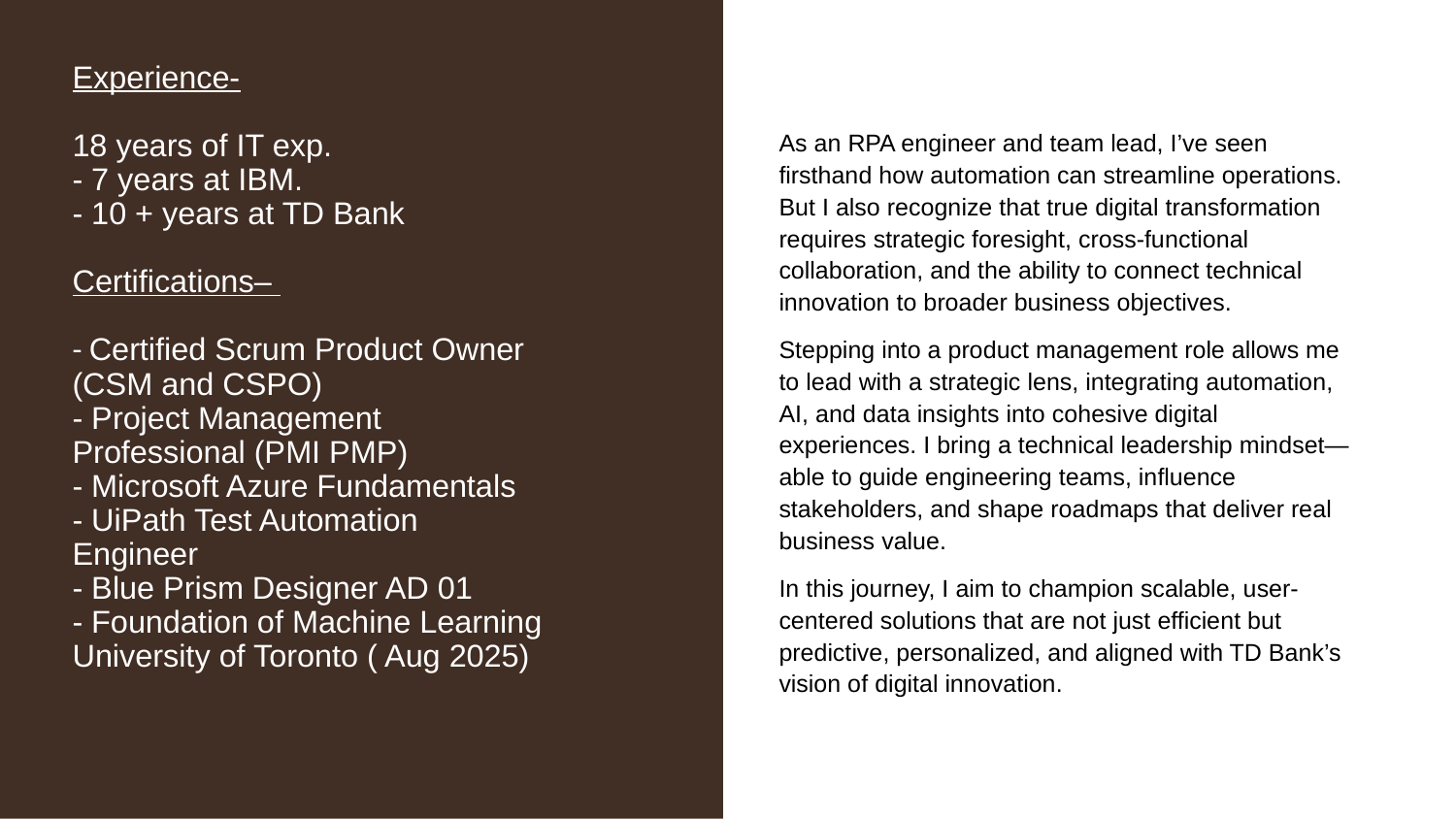

# Experience- 18 years of IT exp. - 7 years at IBM. - 10 + years at TD Bank Certifications– - Certified Scrum Product Owner (CSM and CSPO) - Project Management Professional (PMI PMP) - Microsoft Azure Fundamentals - UiPath Test Automation Engineer - Blue Prism Designer AD 01 - Foundation of Machine Learning University of Toronto ( Aug 2025)
As an RPA engineer and team lead, I’ve seen firsthand how automation can streamline operations. But I also recognize that true digital transformation requires strategic foresight, cross-functional collaboration, and the ability to connect technical innovation to broader business objectives.
Stepping into a product management role allows me to lead with a strategic lens, integrating automation, AI, and data insights into cohesive digital experiences. I bring a technical leadership mindset—able to guide engineering teams, influence stakeholders, and shape roadmaps that deliver real business value.
In this journey, I aim to champion scalable, user-centered solutions that are not just efficient but predictive, personalized, and aligned with TD Bank’s vision of digital innovation.